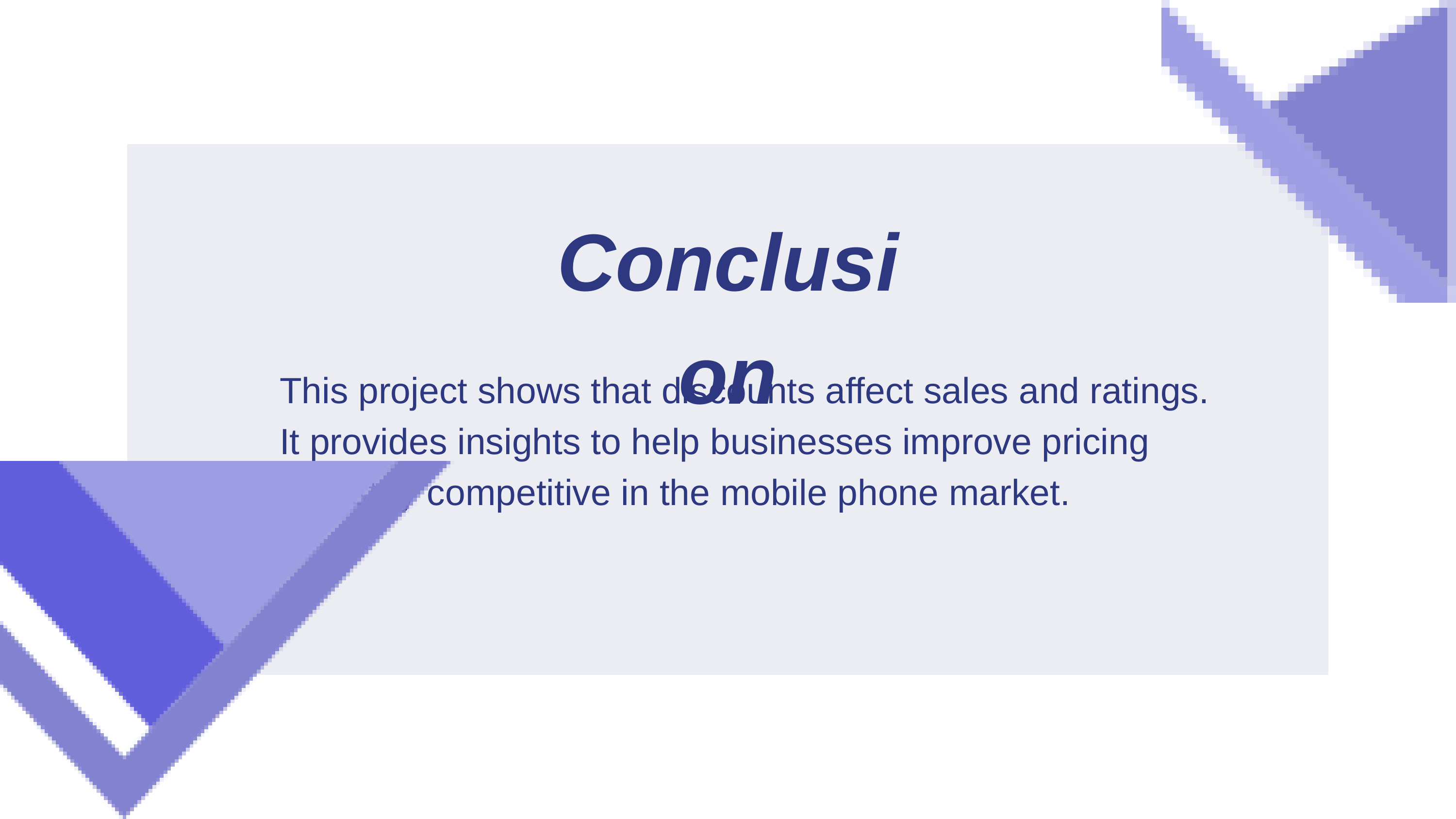

Conclusion
This project shows that discounts affect sales and ratings. It provides insights to help businesses improve pricing and stay competitive in the mobile phone market.